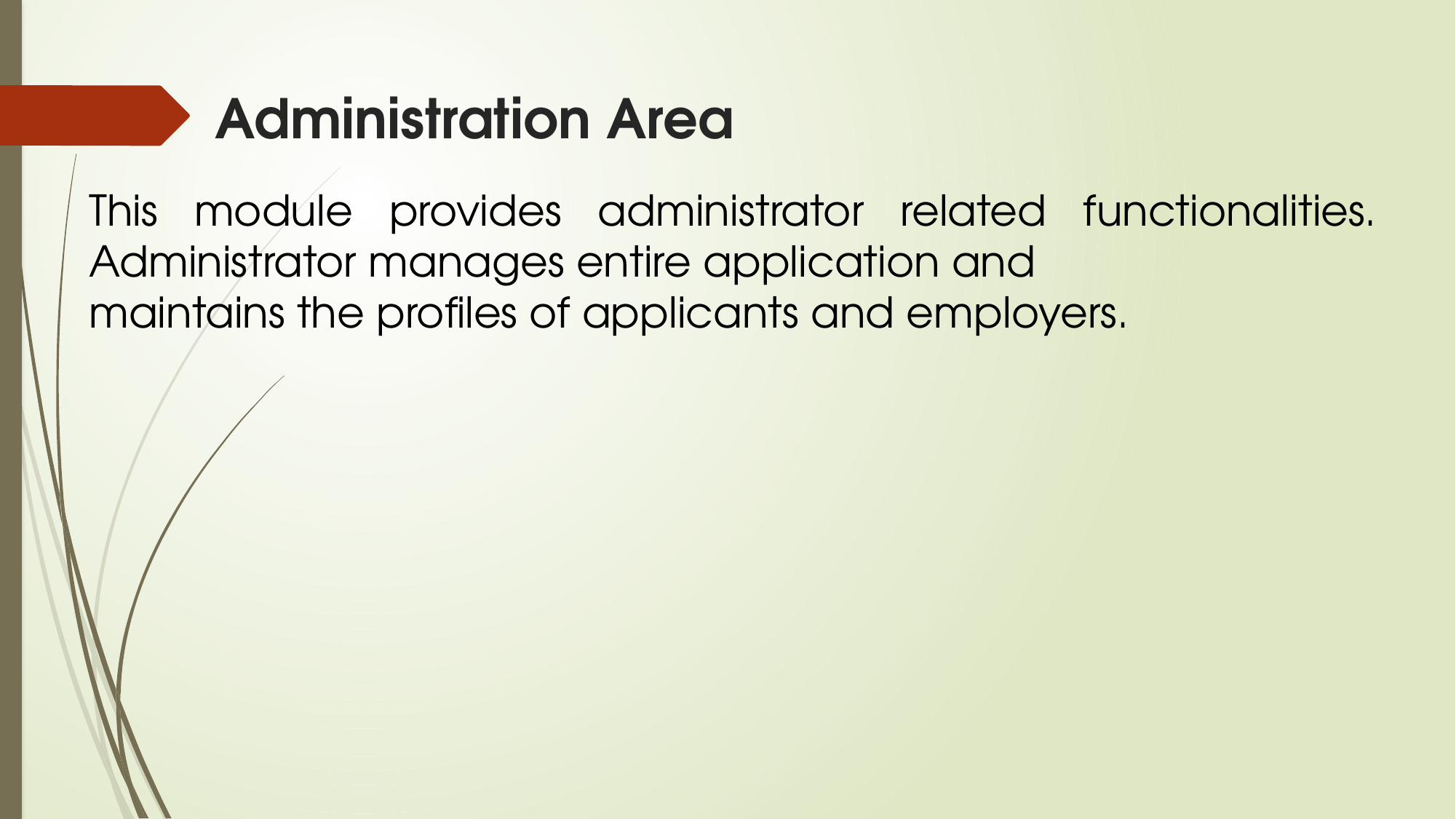

Administration Area
This module provides administrator related functionalities. Administrator manages entire application and
maintains the profiles of applicants and employers.